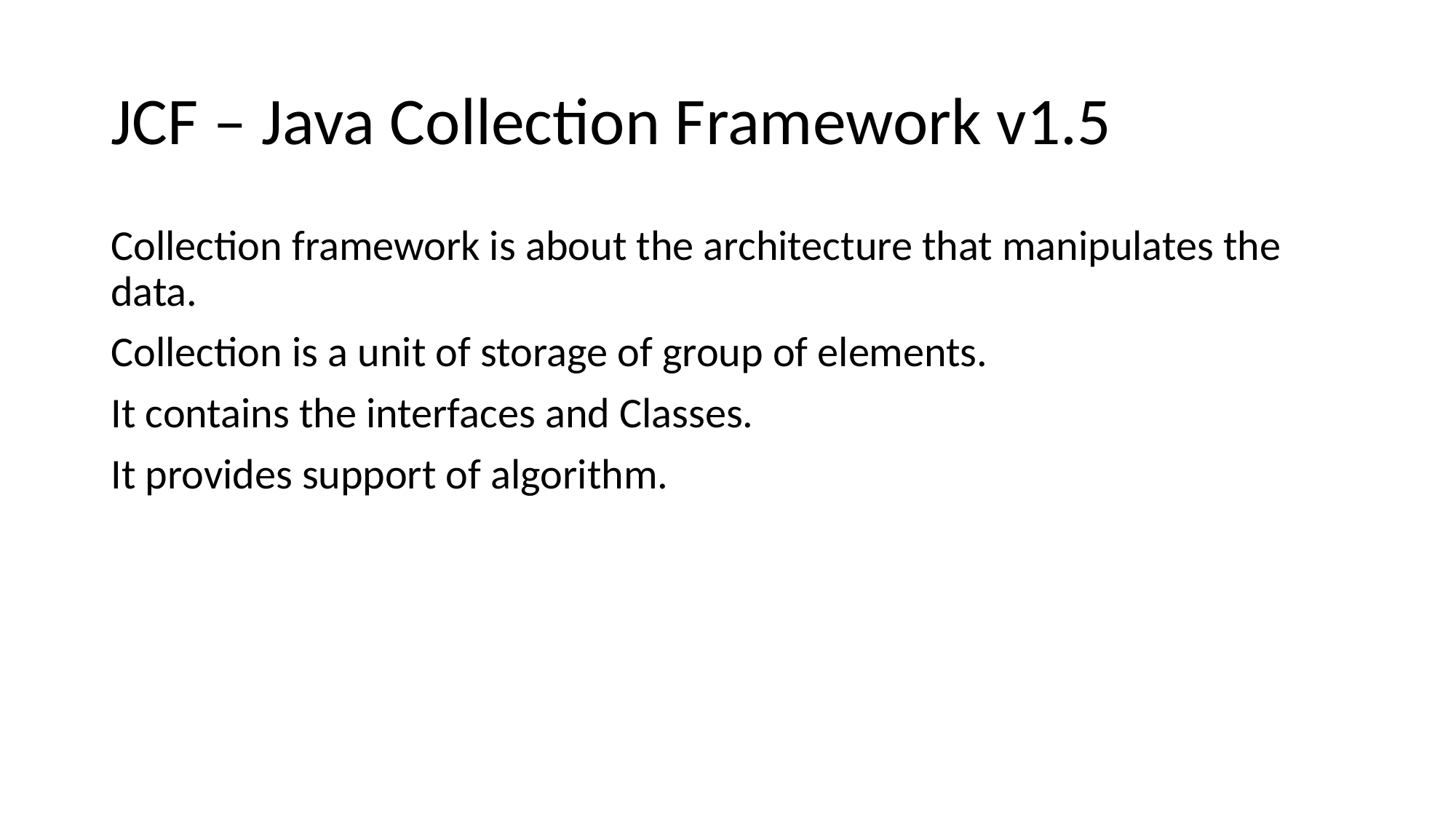

# JCF – Java Collection Framework v1.5
Collection framework is about the architecture that manipulates the data.
Collection is a unit of storage of group of elements.
It contains the interfaces and Classes.
It provides support of algorithm.